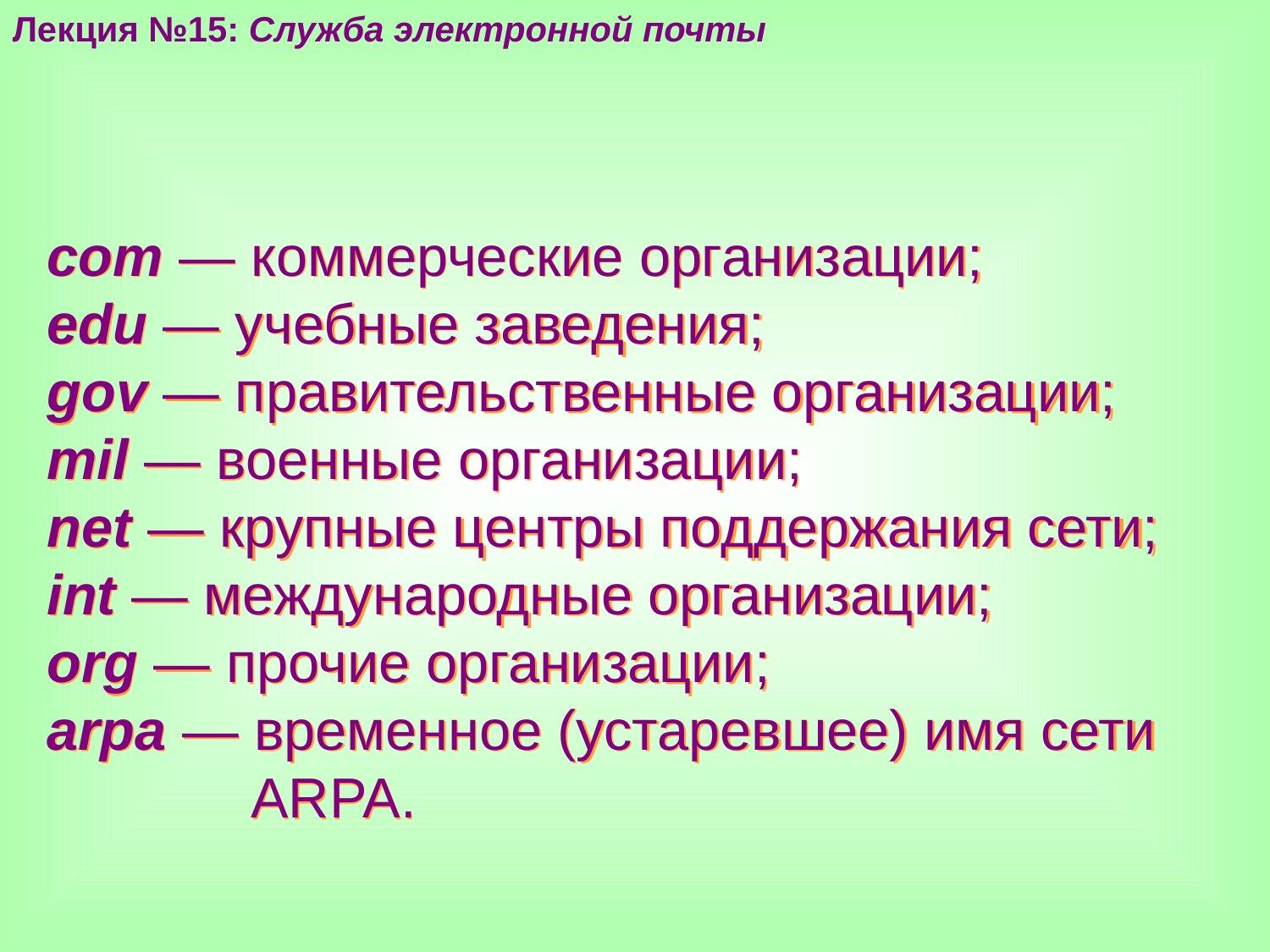

Лекция №15: Служба электронной почты
com — коммерческие организации;
edu — учебные заведения;
gov — правительственные организации;
mil — военные организации;
net — крупные центры поддержания сети;
int — международные организации;
org — прочие организации;
arpa — временное (устаревшее) имя сети
             ARPA.